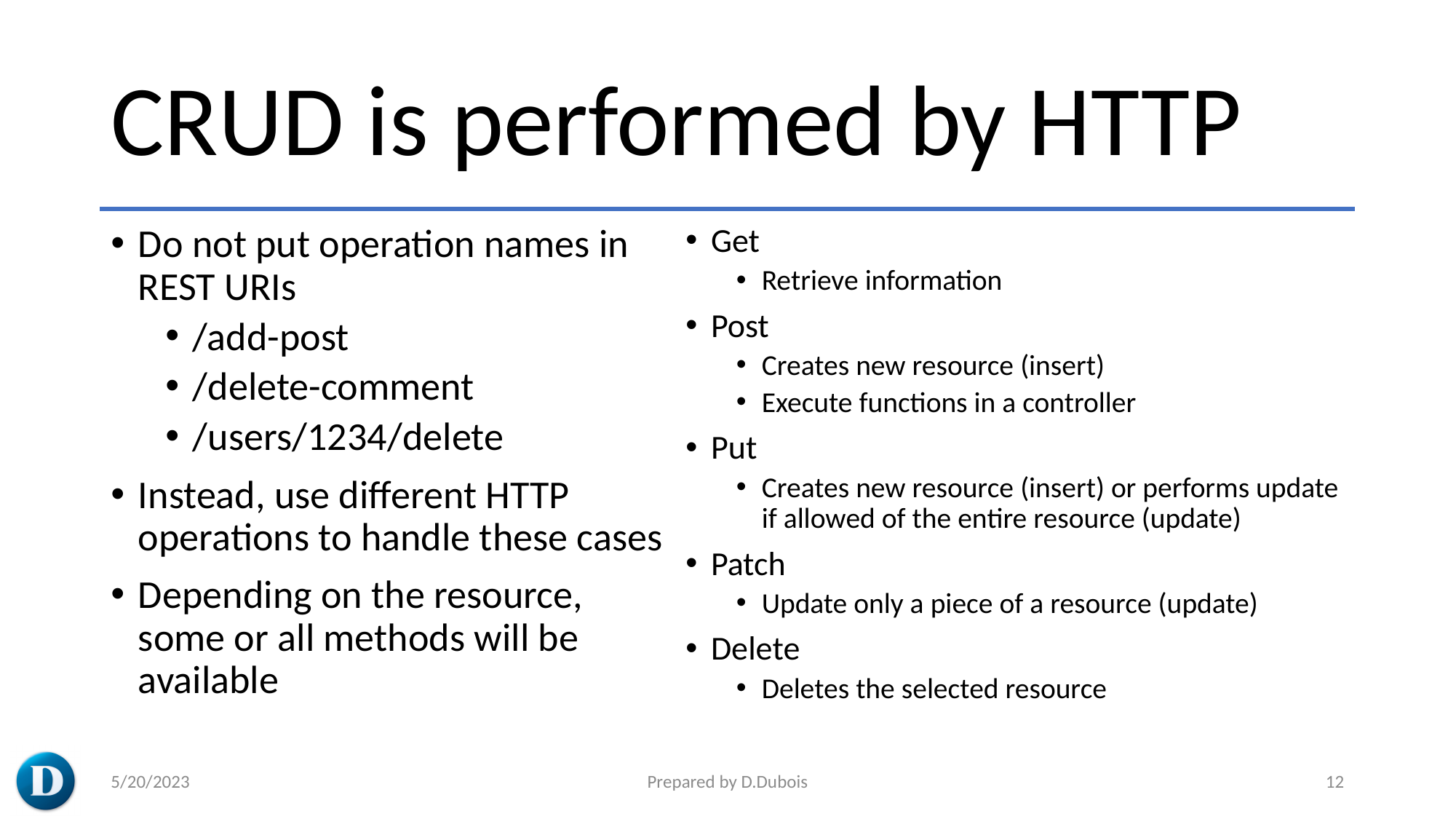

# CRUD is performed by HTTP
Do not put operation names in REST URIs
/add-post
/delete-comment
/users/1234/delete
Instead, use different HTTP operations to handle these cases
Depending on the resource, some or all methods will be available
Get
Retrieve information
Post
Creates new resource (insert)
Execute functions in a controller
Put
Creates new resource (insert) or performs update if allowed of the entire resource (update)
Patch
Update only a piece of a resource (update)
Delete
Deletes the selected resource
5/20/2023
Prepared by D.Dubois
12